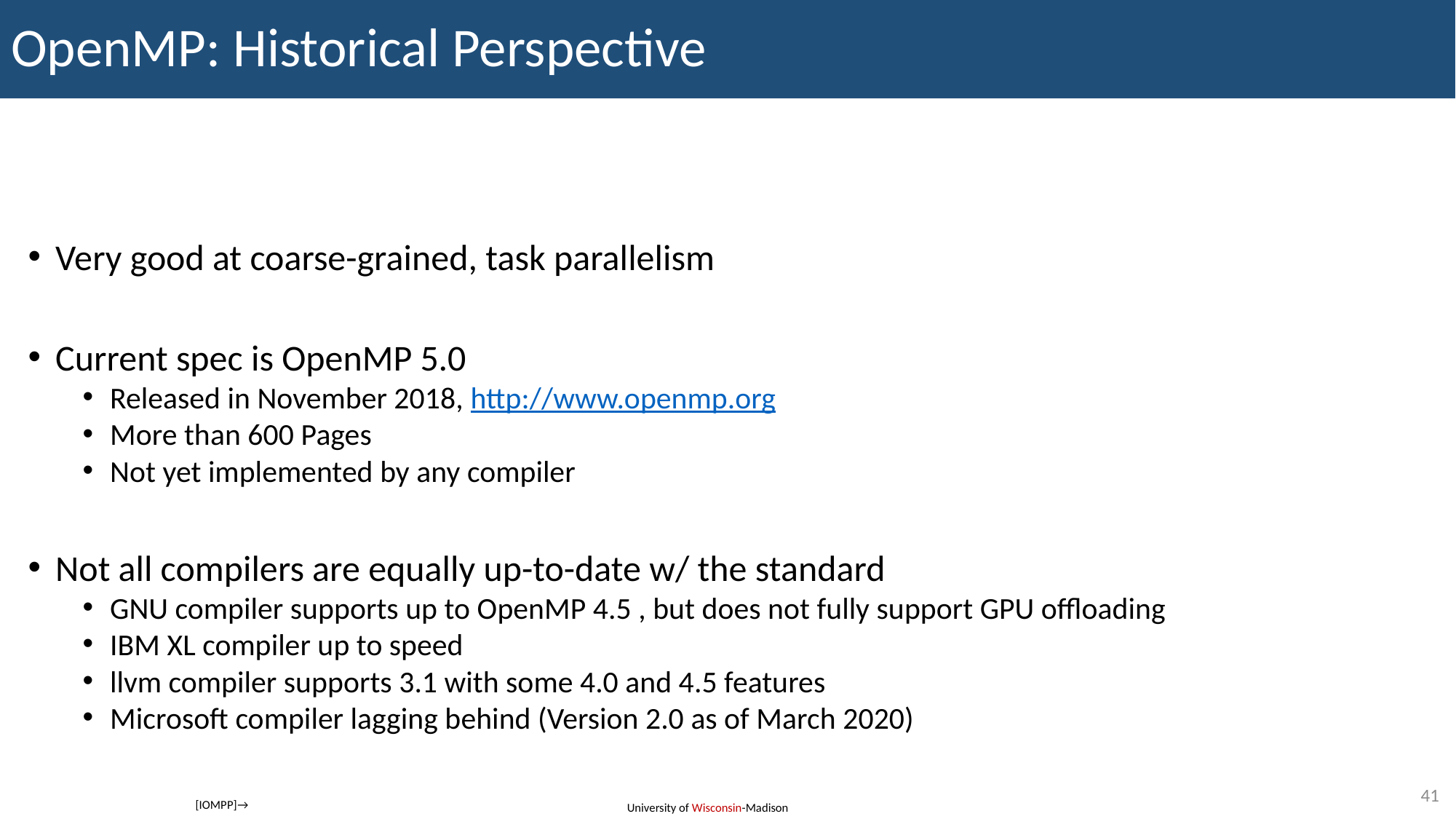

# OpenMP: Historical Perspective

Very good at coarse-grained, task parallelism

Current spec is OpenMP 5.0
Released in November 2018, http://www.openmp.org
More than 600 Pages
Not yet implemented by any compiler

Not all compilers are equally up-to-date w/ the standard
GNU compiler supports up to OpenMP 4.5 , but does not fully support GPU offloading
IBM XL compiler up to speed
llvm compiler supports 3.1 with some 4.0 and 4.5 features
Microsoft compiler lagging behind (Version 2.0 as of March 2020)
41
[IOMPP]→